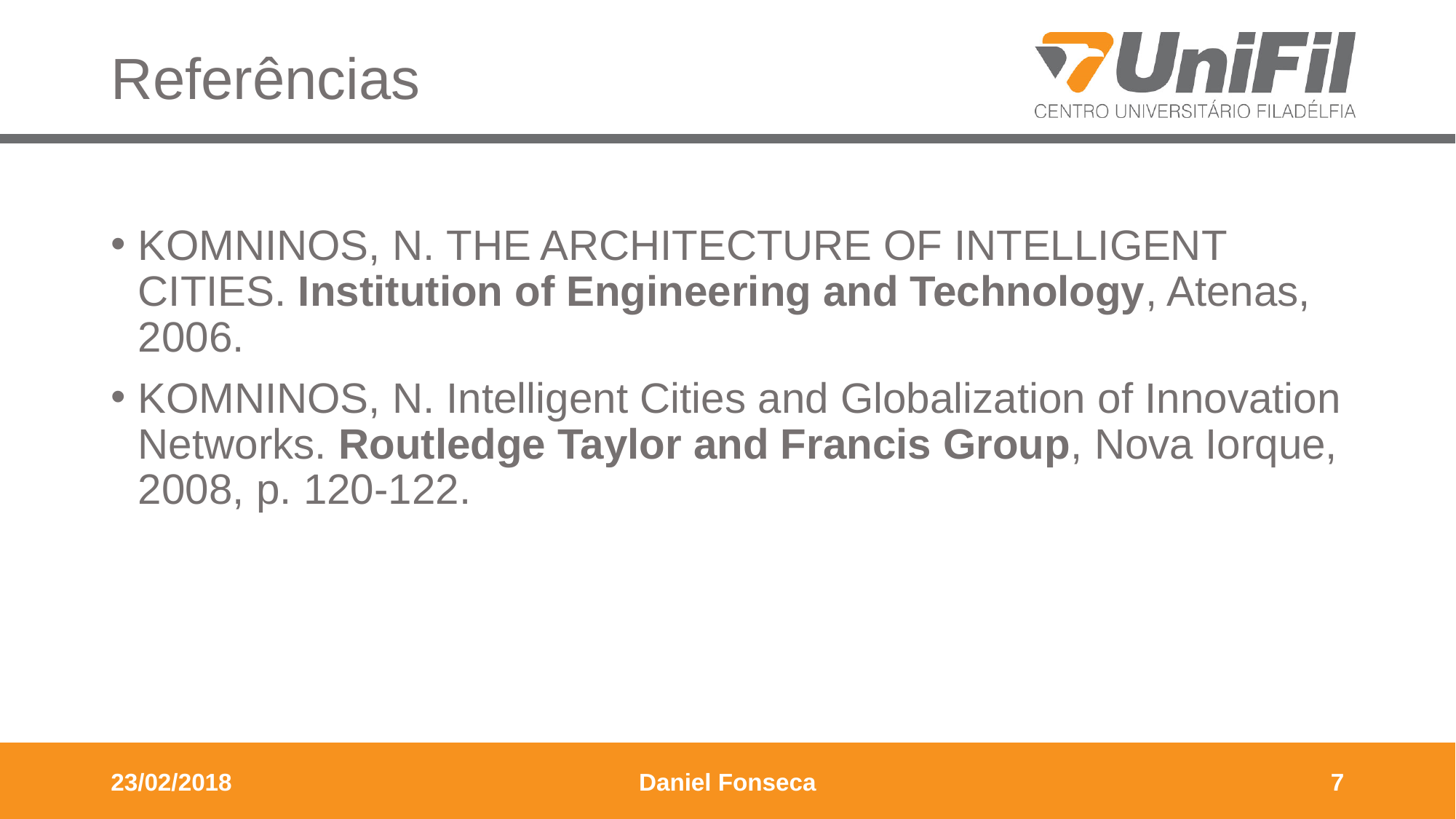

# Referências
KOMNINOS, N. THE ARCHITECTURE OF INTELLIGENT CITIES. Institution of Engineering and Technology, Atenas, 2006.
KOMNINOS, N. Intelligent Cities and Globalization of Innovation Networks. Routledge Taylor and Francis Group, Nova Iorque, 2008, p. 120-122.

23/02/2018
Daniel Fonseca
7